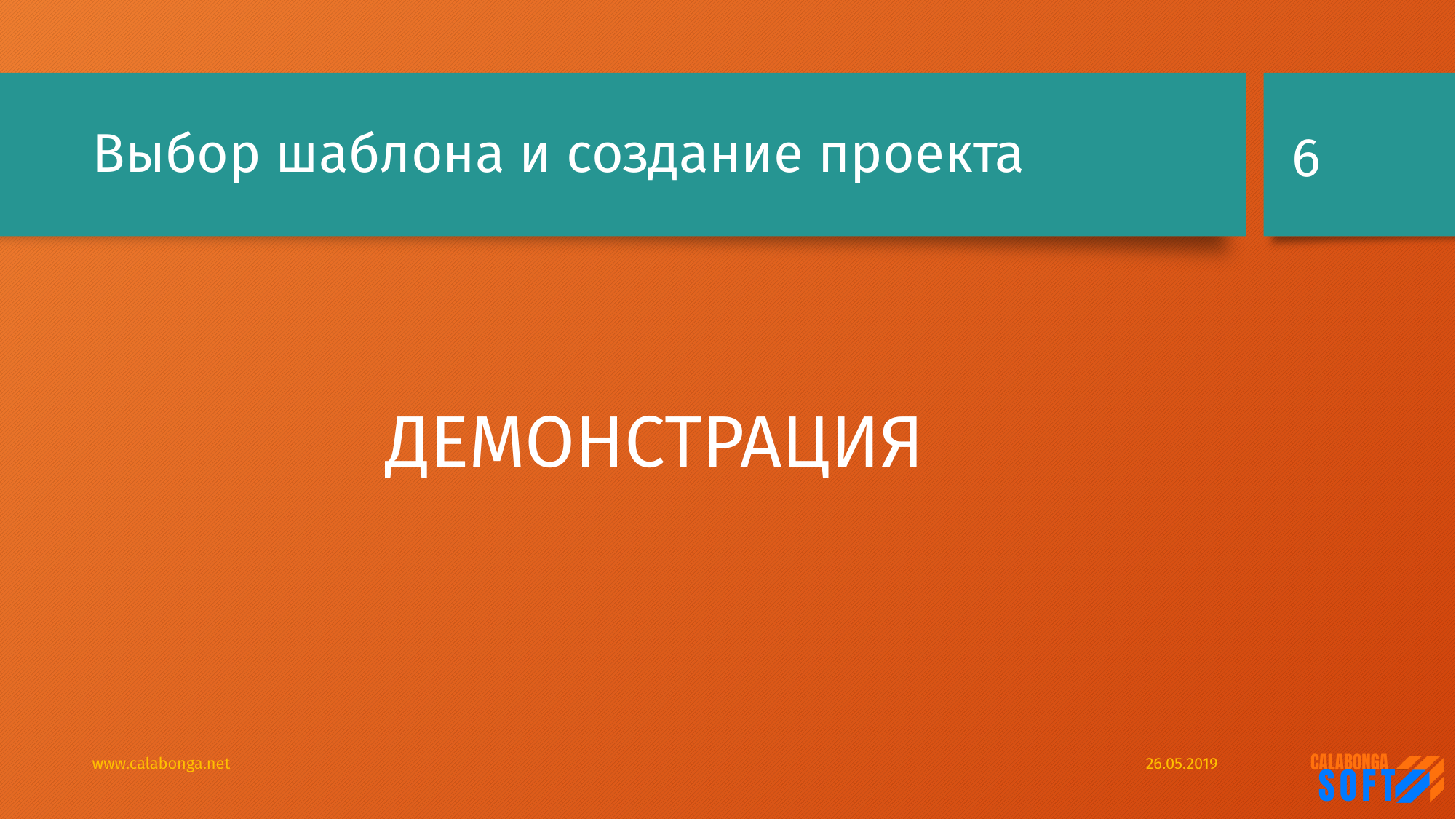

6
# Выбор шаблона и создание проекта
ДЕМОНСТРАЦИЯ
www.calabonga.net
26.05.2019